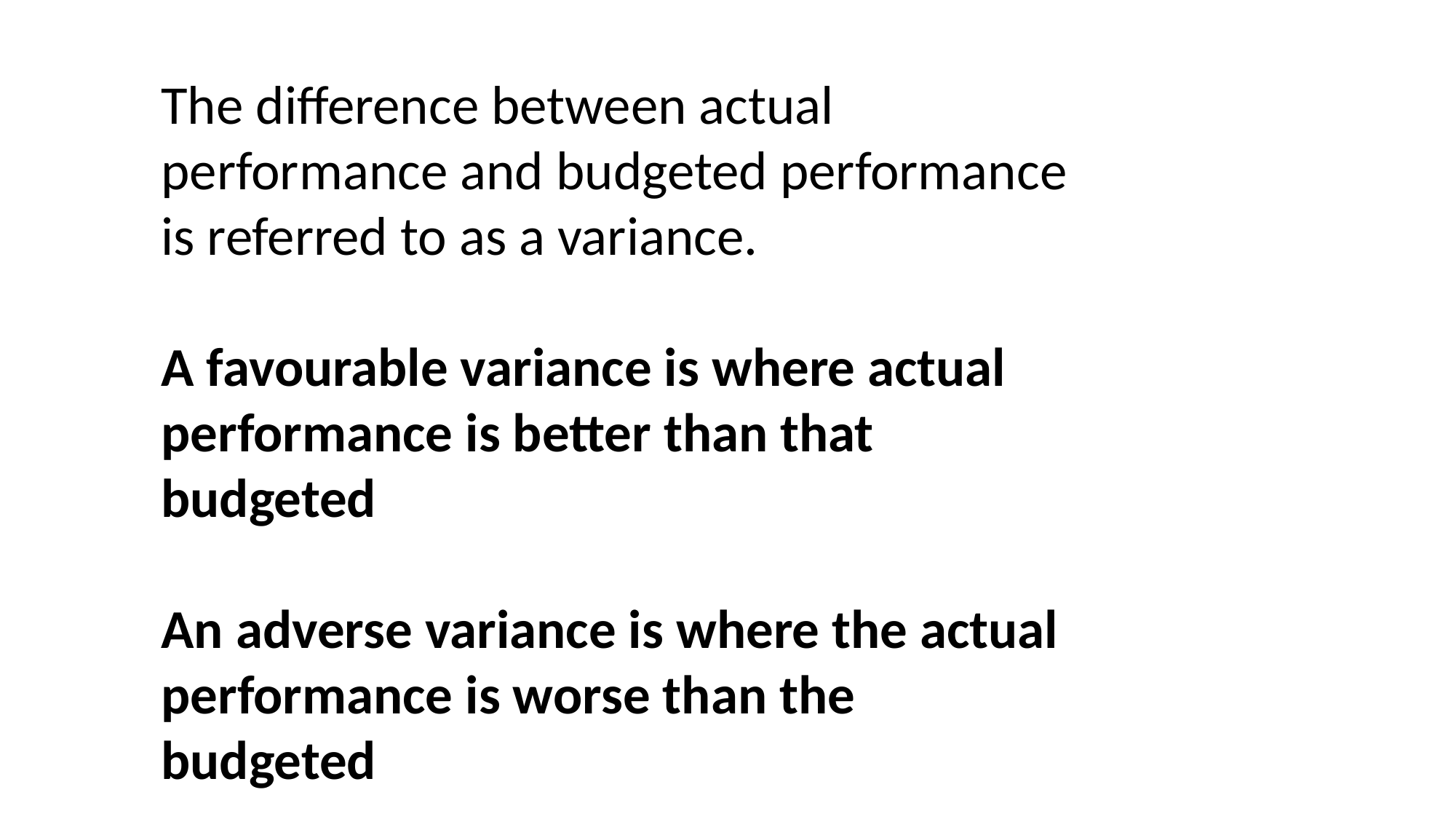

The difference between actual performance and budgeted performance is referred to as a variance.

A favourable variance is where actual performance is better than that budgeted

An adverse variance is where the actual performance is worse than the budgeted

The relationships across all variances will influence profit in the following way : -
Budgeted profit (plus) All favourable variances (minus) All adverse variables = Actual profit